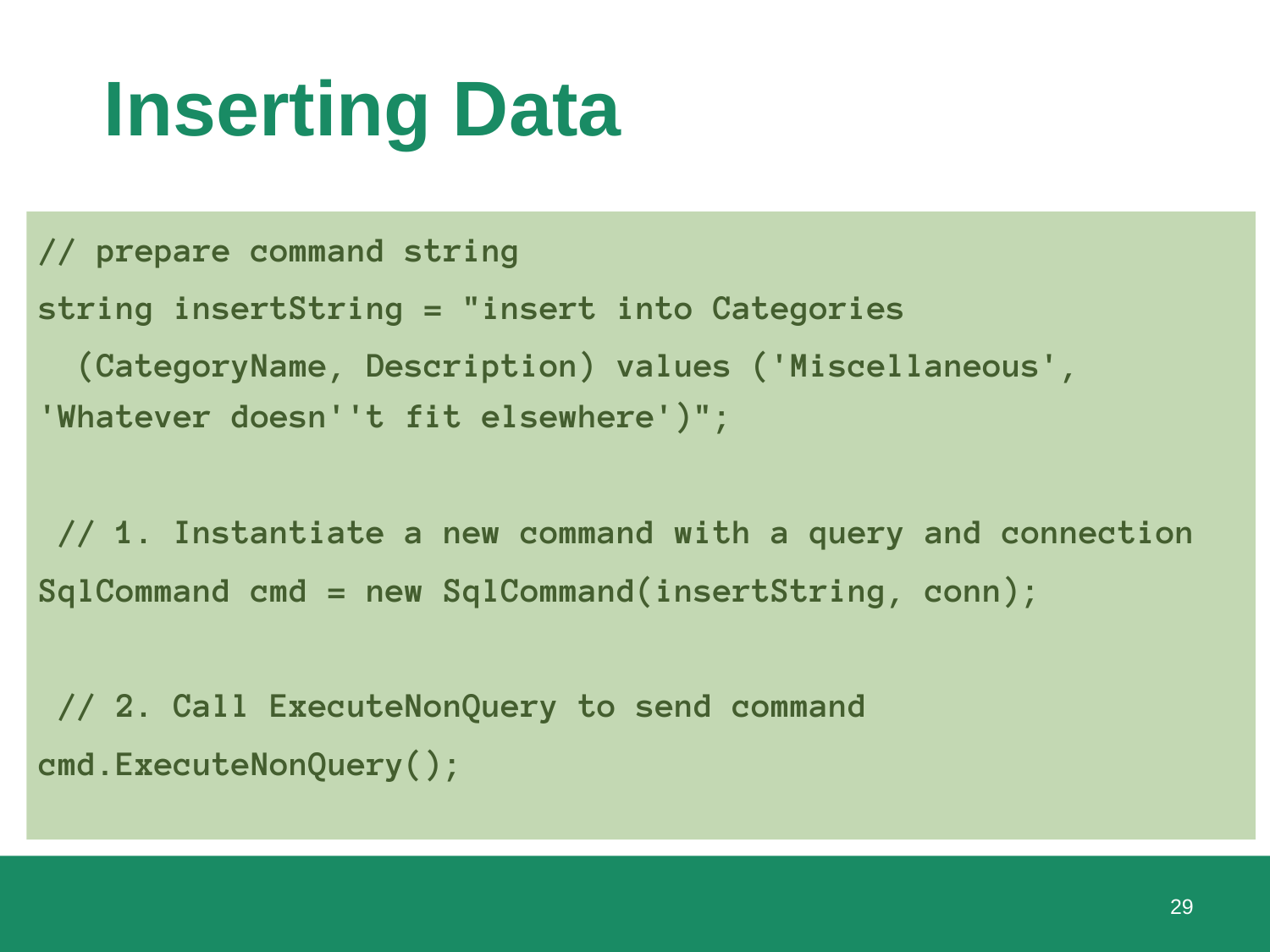

# Inserting Data
// prepare command string
string insertString = "insert into Categories
  (CategoryName, Description) values ('Miscellaneous', 'Whatever doesn''t fit elsewhere')";

 // 1. Instantiate a new command with a query and connection
SqlCommand cmd = new SqlCommand(insertString, conn);

 // 2. Call ExecuteNonQuery to send command
cmd.ExecuteNonQuery();
29